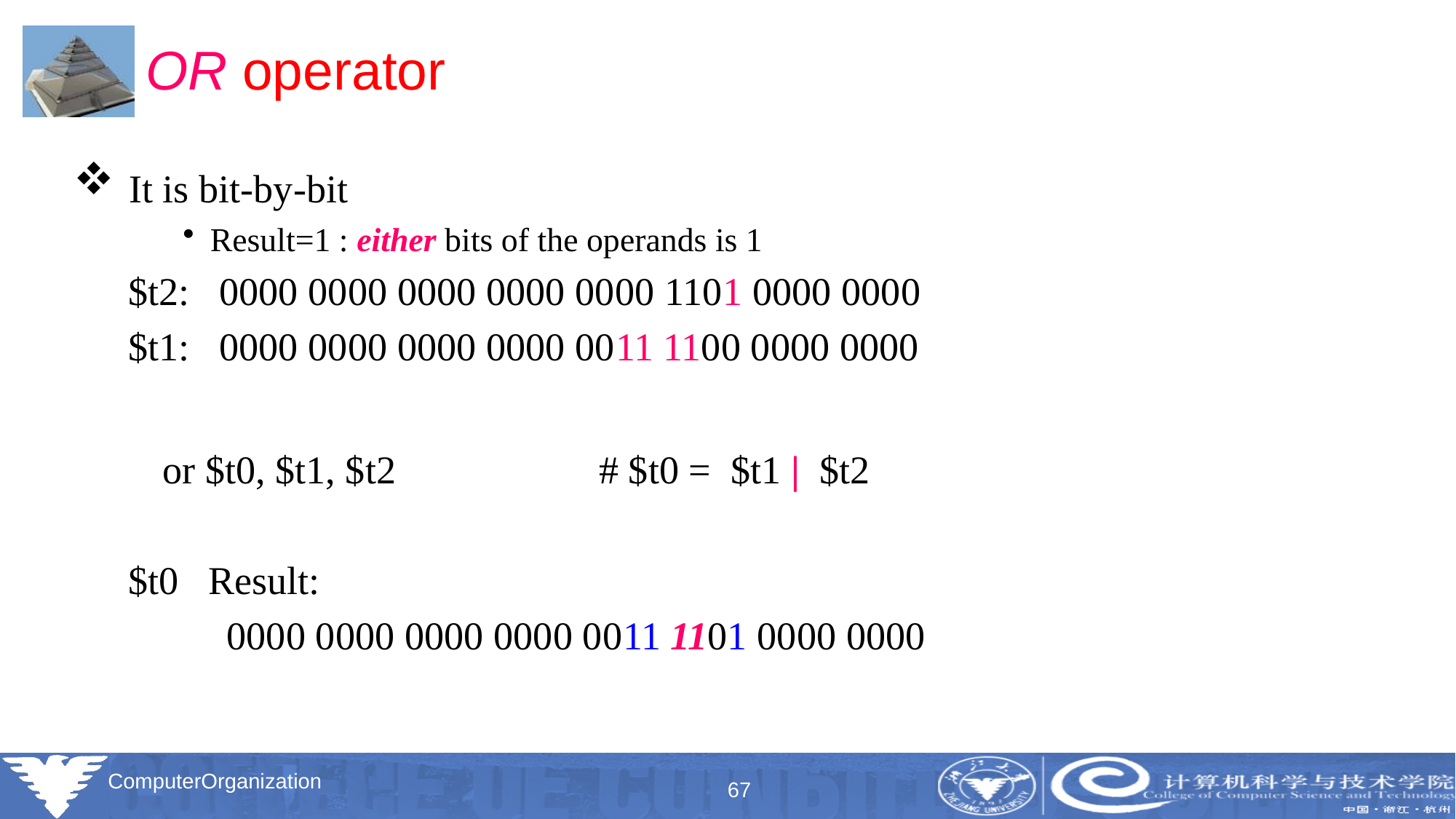

# OR operator
 It is bit-by-bit
Result=1 : either bits of the operands is 1
$t2:   0000 0000 0000 0000 0000 1101 0000 0000
$t1:   0000 0000 0000 0000 0011 1100 0000 0000

	or $t0, $t1, $t2		# $t0 =  $t1 |  $t2

$t0   Result:
          0000 0000 0000 0000 0011 1101 0000 0000